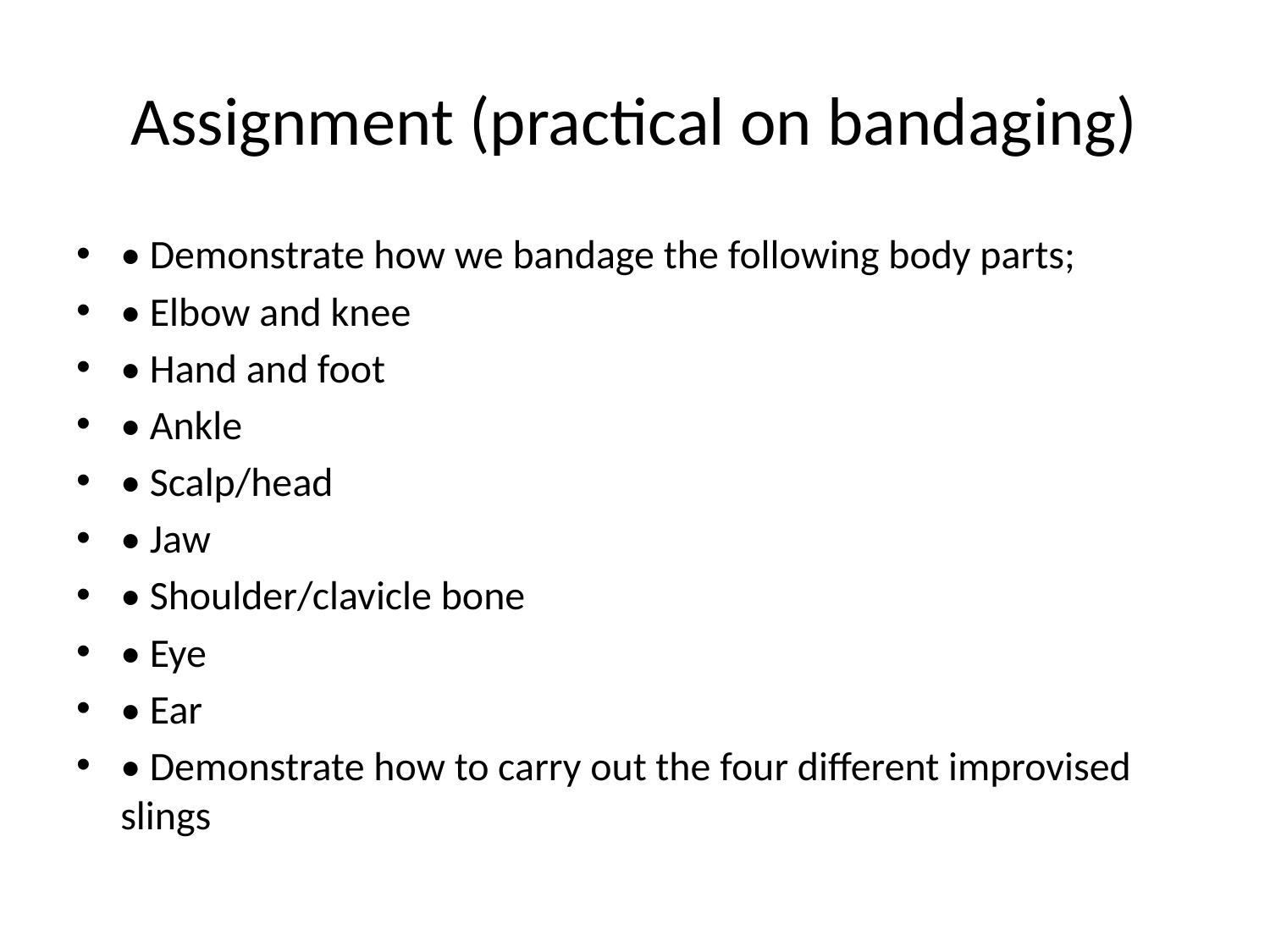

# Assignment (practical on bandaging)
• Demonstrate how we bandage the following body parts;
• Elbow and knee
• Hand and foot
• Ankle
• Scalp/head
• Jaw
• Shoulder/clavicle bone
• Eye
• Ear
• Demonstrate how to carry out the four different improvised slings